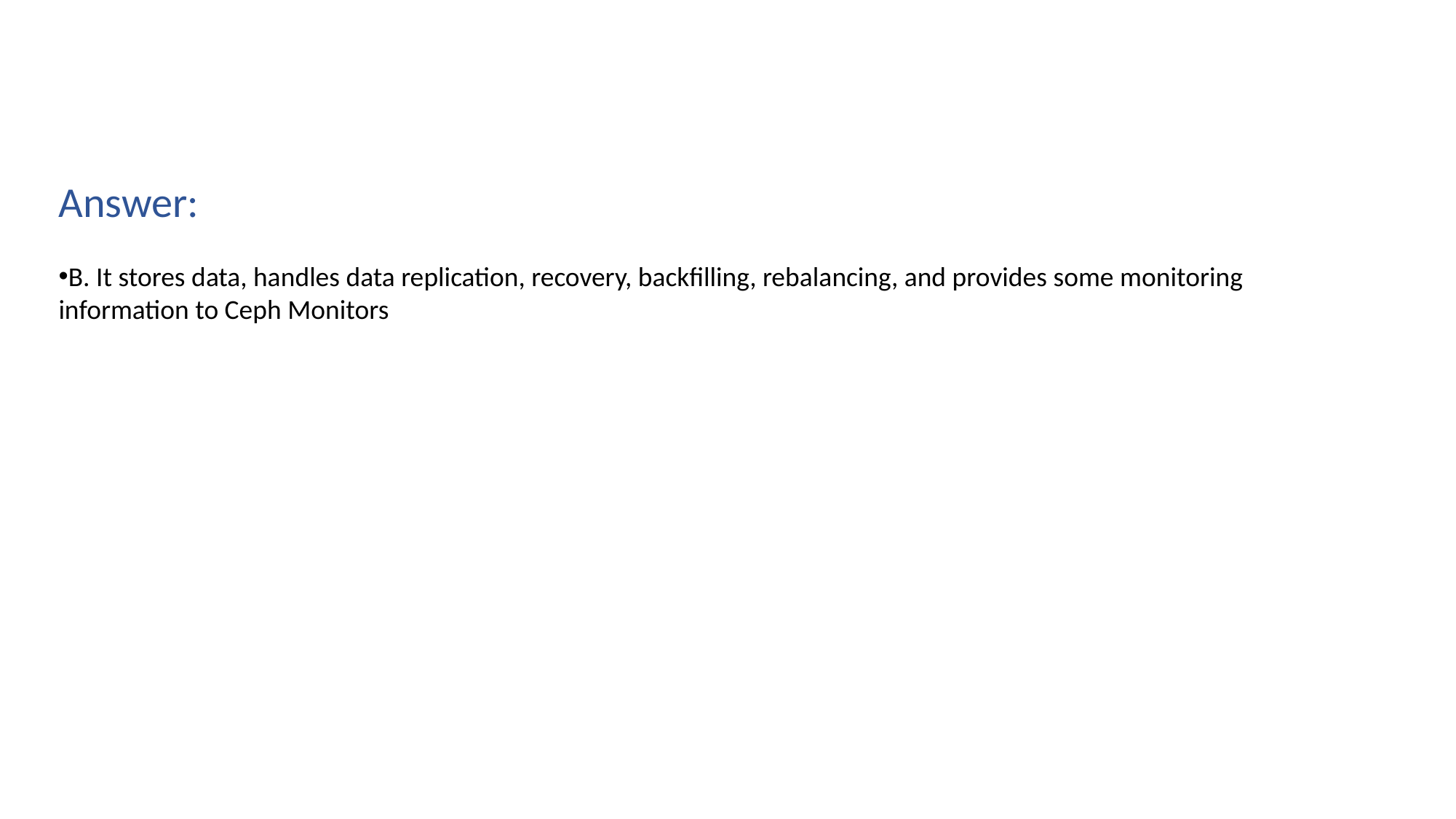

Answer:

B. It stores data, handles data replication, recovery, backfilling, rebalancing, and provides some monitoring information to Ceph Monitors